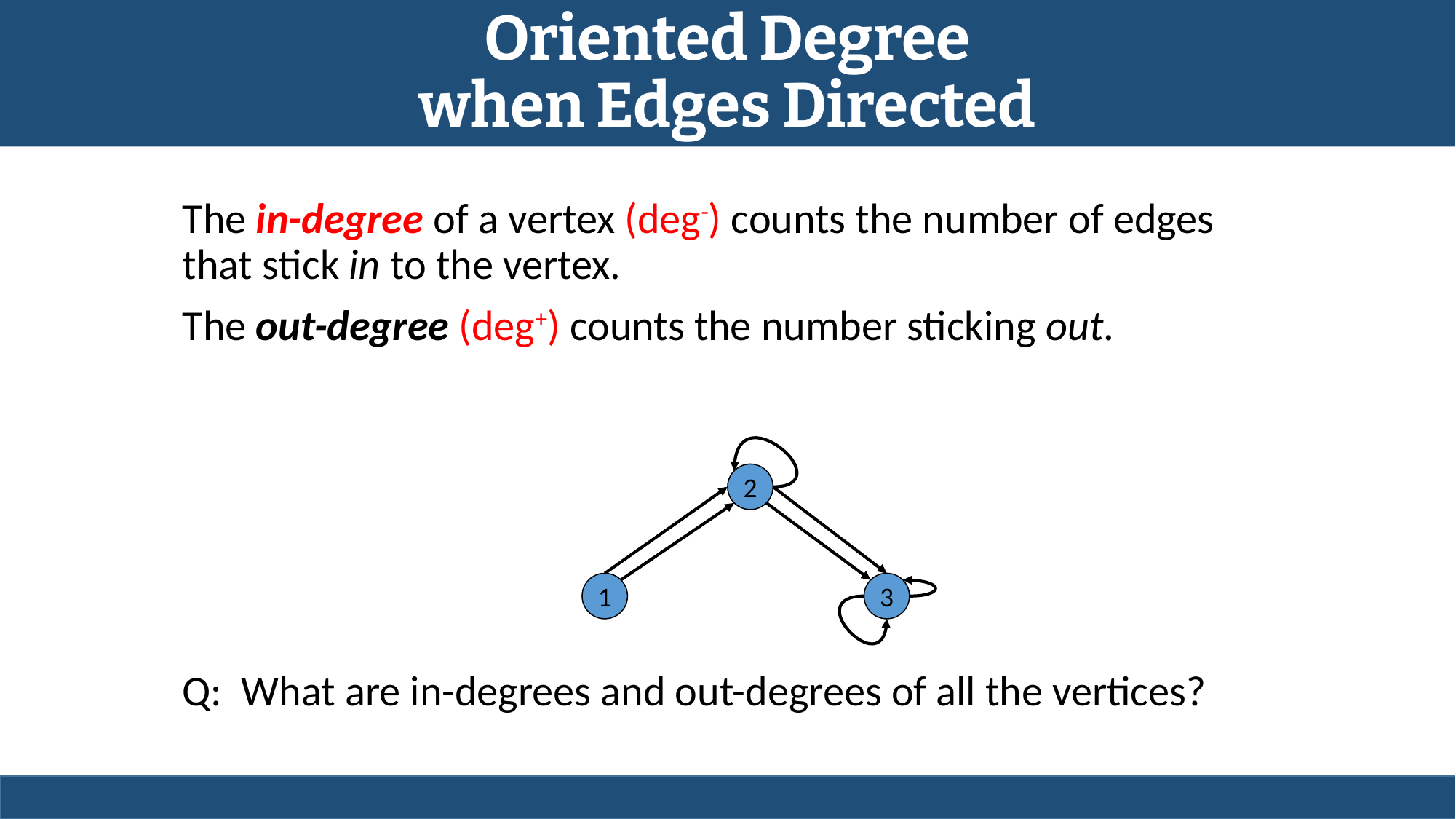

Oriented Degree
when Edges Directed
The in-degree of a vertex (deg-) counts the number of edges that stick in to the vertex.
The out-degree (deg+) counts the number sticking out.

Q:  What are in-degrees and out-degrees of all the vertices?
2
1
3
L23
24